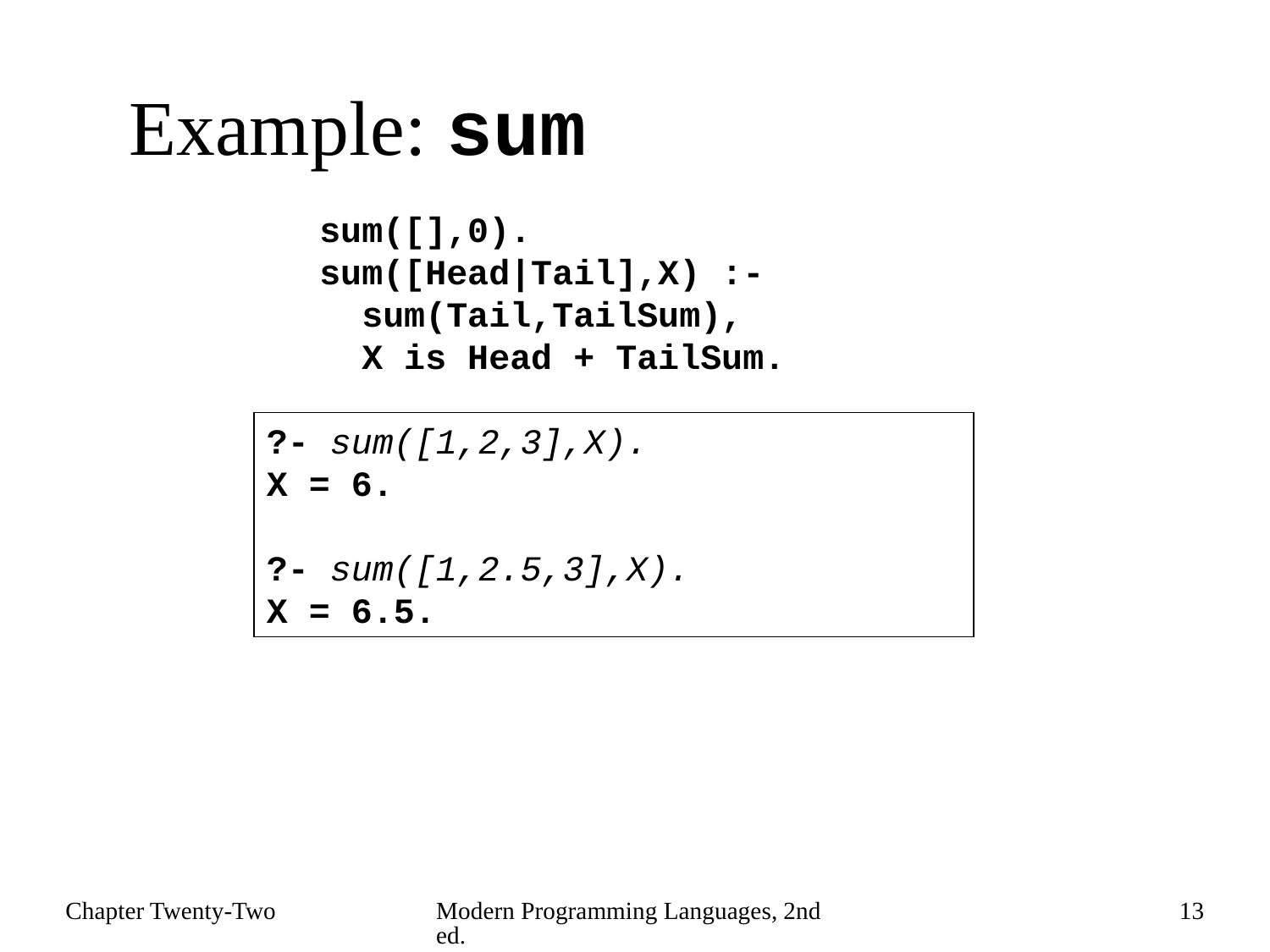

# Example: sum
sum([],0).
sum([Head|Tail],X) :-
  sum(Tail,TailSum),
  X is Head + TailSum.
?- sum([1,2,3],X).
X = 6.
?- sum([1,2.5,3],X).
X = 6.5.
Chapter Twenty-Two
Modern Programming Languages, 2nd ed.
13